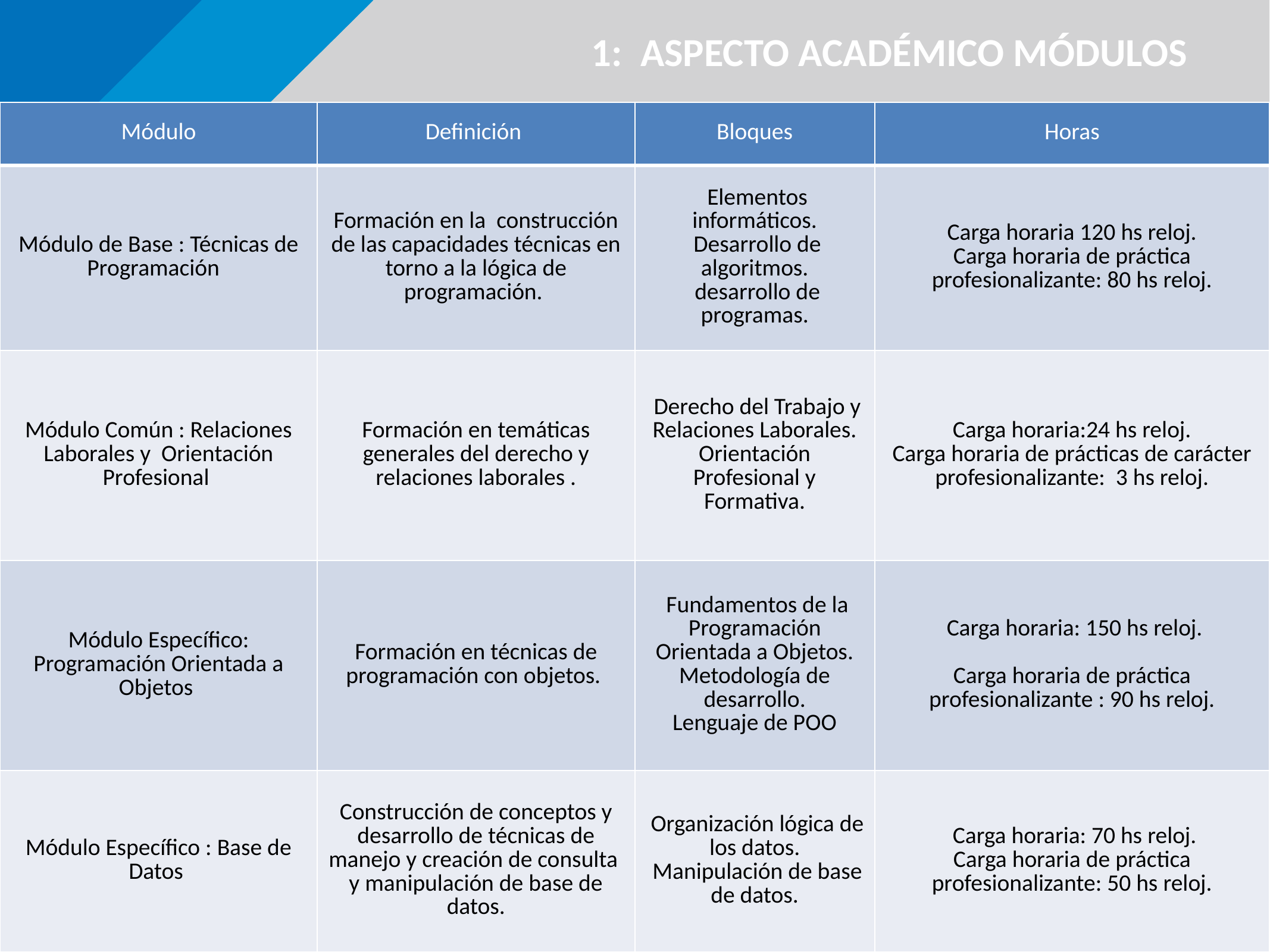

1:  ASPECTO ACADÉMICO MÓDULOS
| Módulo | Definición | Bloques | Horas |
| --- | --- | --- | --- |
| Módulo de Base : Técnicas de Programación | Formación en la construcción de las capacidades técnicas en torno a la lógica de programación. | Elementos informáticos. Desarrollo de algoritmos. desarrollo de programas. | Carga horaria 120 hs reloj. Carga horaria de práctica profesionalizante: 80 hs reloj. |
| Módulo Común : Relaciones Laborales y Orientación Profesional | Formación en temáticas generales del derecho y relaciones laborales . | Derecho del Trabajo y Relaciones Laborales. Orientación Profesional y Formativa. | Carga horaria:24 hs reloj. Carga horaria de prácticas de carácter profesionalizante: 3 hs reloj. |
| Módulo Específico: Programación Orientada a Objetos | Formación en técnicas de programación con objetos. | Fundamentos de la Programación Orientada a Objetos. Metodología de desarrollo. Lenguaje de POO | Carga horaria: 150 hs reloj. Carga horaria de práctica profesionalizante : 90 hs reloj. |
| Módulo Específico : Base de Datos | Construcción de conceptos y desarrollo de técnicas de manejo y creación de consulta y manipulación de base de datos. | Organización lógica de los datos. Manipulación de base de datos. | Carga horaria: 70 hs reloj. Carga horaria de práctica profesionalizante: 50 hs reloj. |